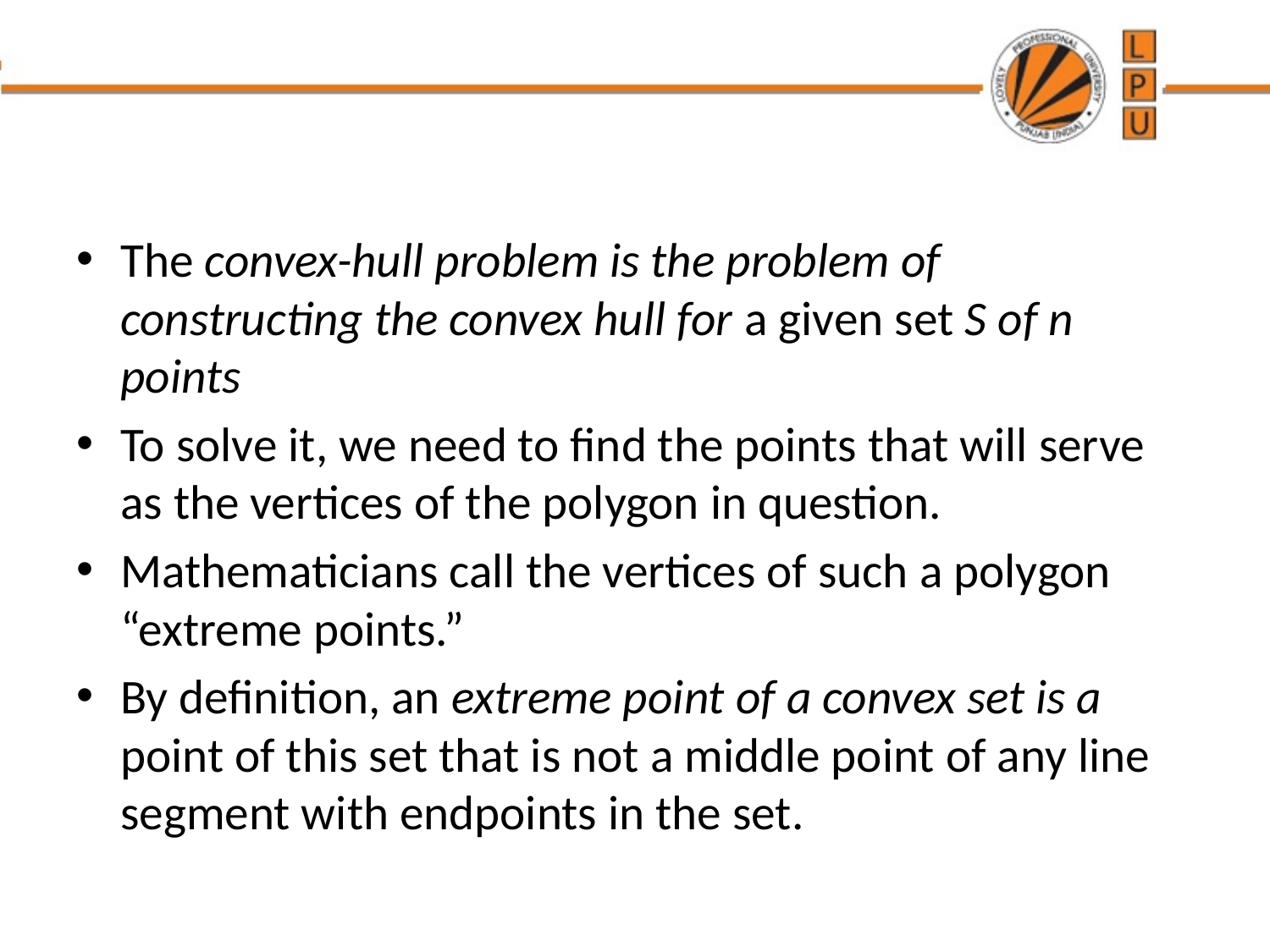

#
The convex-hull problem is the problem of constructing the convex hull for a given set S of n points
To solve it, we need to find the points that will serve as the vertices of the polygon in question.
Mathematicians call the vertices of such a polygon “extreme points.”
By definition, an extreme point of a convex set is a point of this set that is not a middle point of any line segment with endpoints in the set.